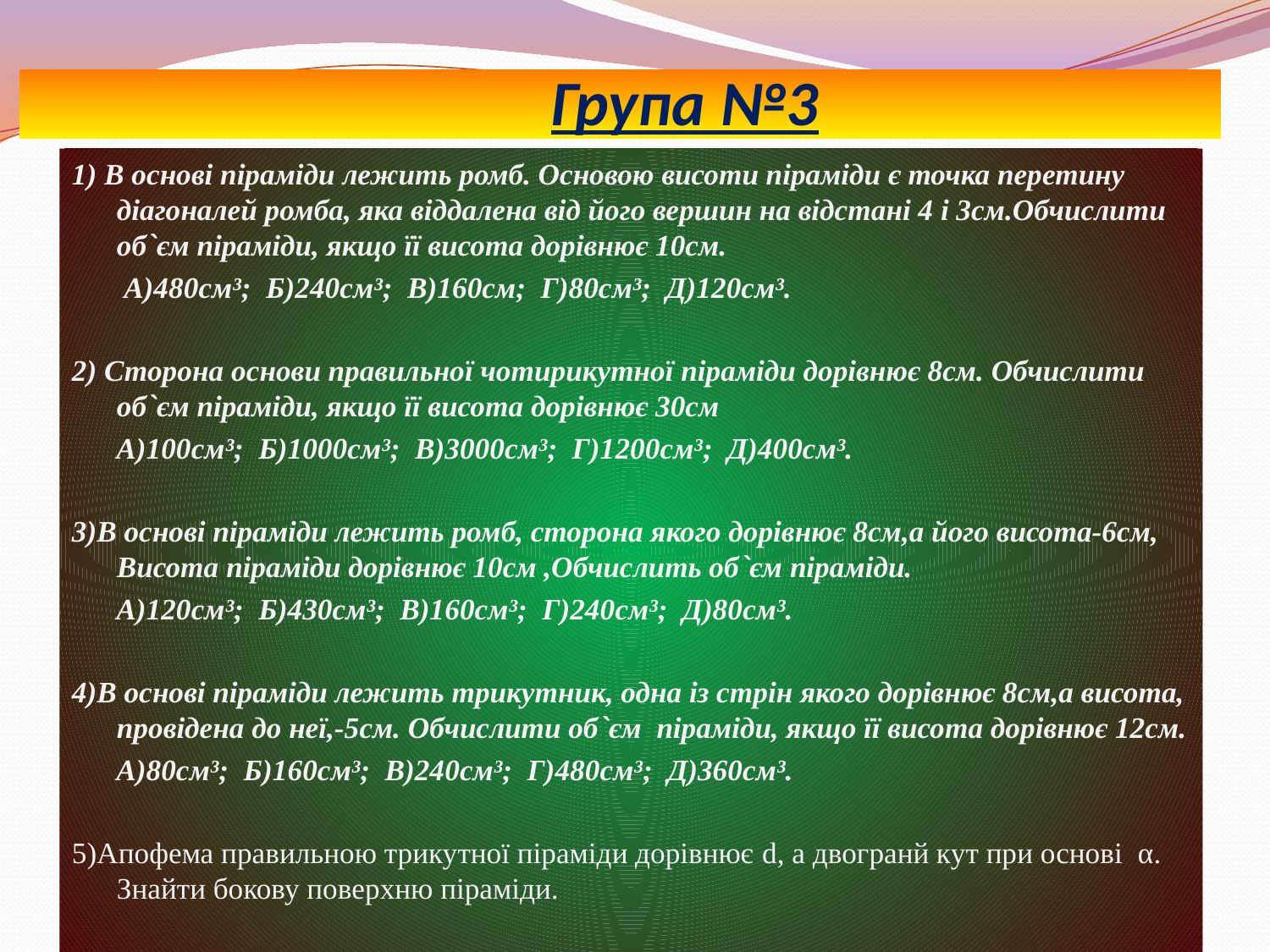

# Група №3
1) В основі піраміди лежить ромб. Основою висоти піраміди є точка перетину діагоналей ромба, яка віддалена від його вершин на відстані 4 і 3см.Обчислити об`єм піраміди, якщо її висота дорівнює 10см.
       А)480см³;  Б)240см³;  В)160см;  Г)80см³;  Д)120см³.

2) Сторона основи правильної чотирикутної піраміди дорівнює 8см. Обчислити об`єм піраміди, якщо її висота дорівнює 30см
      А)100см³;  Б)1000см³;  В)3000см³;  Г)1200см³;  Д)400см³.

3)В основі піраміди лежить ромб, сторона якого дорівнює 8см,а його висота-6см, Висота піраміди дорівнює 10см ,Обчислить об`єм піраміди.
      А)120см³;  Б)430см³;  В)160см³;  Г)240см³;  Д)80см³.

4)В основі піраміди лежить трикутник, одна із стрін якого дорівнює 8см,а висота, провідена до неї,-5см. Обчислити об`єм  піраміди, якщо її висота дорівнює 12см.
      А)80см³;  Б)160см³;  В)240см³;  Г)480см³;  Д)360см³.

5)Апофема правильною трикутної піраміди дорівнює d, а двогранй кут при основі  α. Знайти бокову поверхню піраміди.